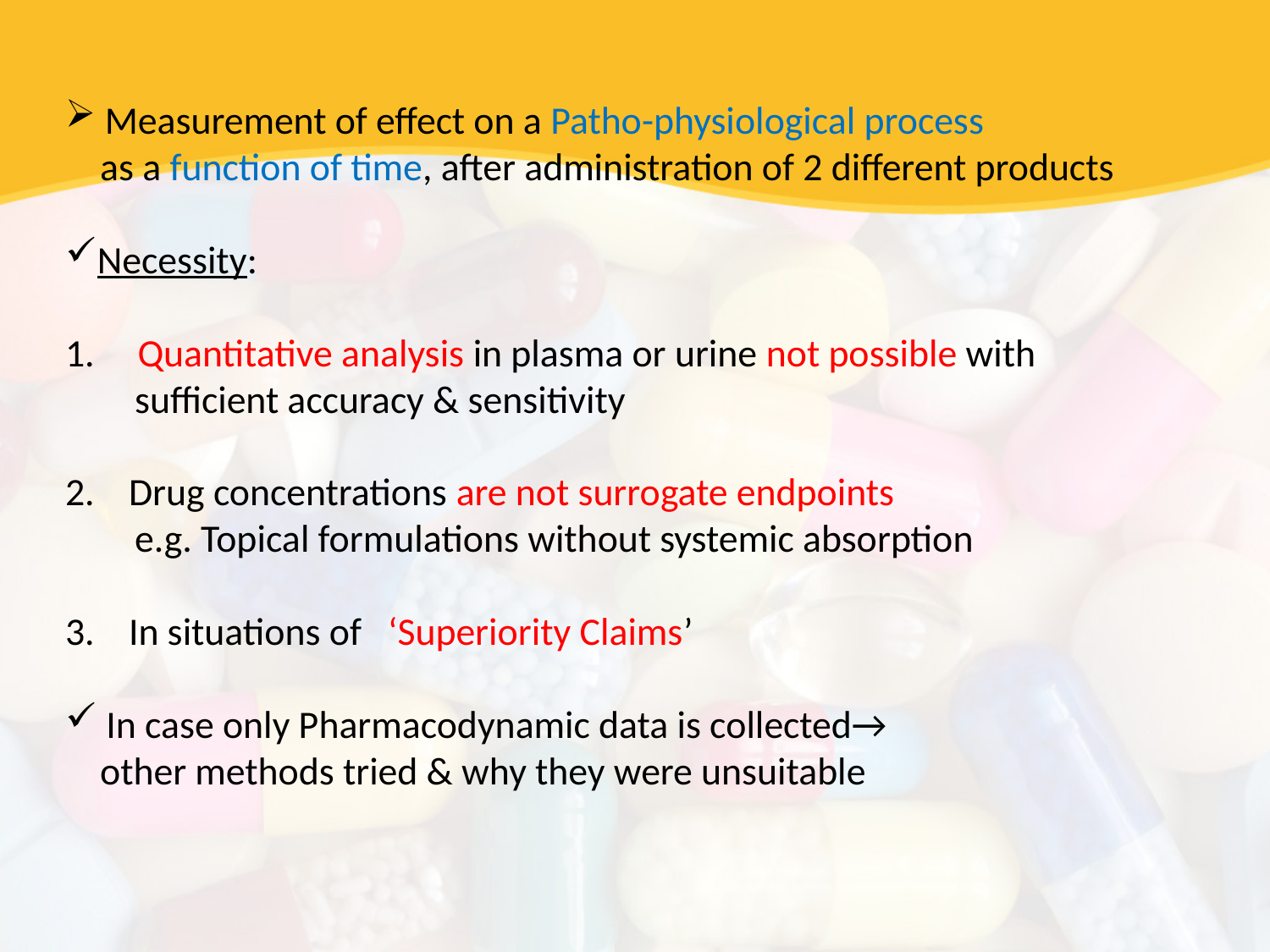

Measurement of effect on a Patho-physiological process
    as a function of time, after administration of 2 different products

Necessity:

 Quantitative analysis in plasma or urine not possible with
        sufficient accuracy & sensitivity

Drug concentrations are not surrogate endpoints
        e.g. Topical formulations without systemic absorption

In situations of   ‘Superiority Claims’

 In case only Pharmacodynamic data is collected→
    other methods tried & why they were unsuitable